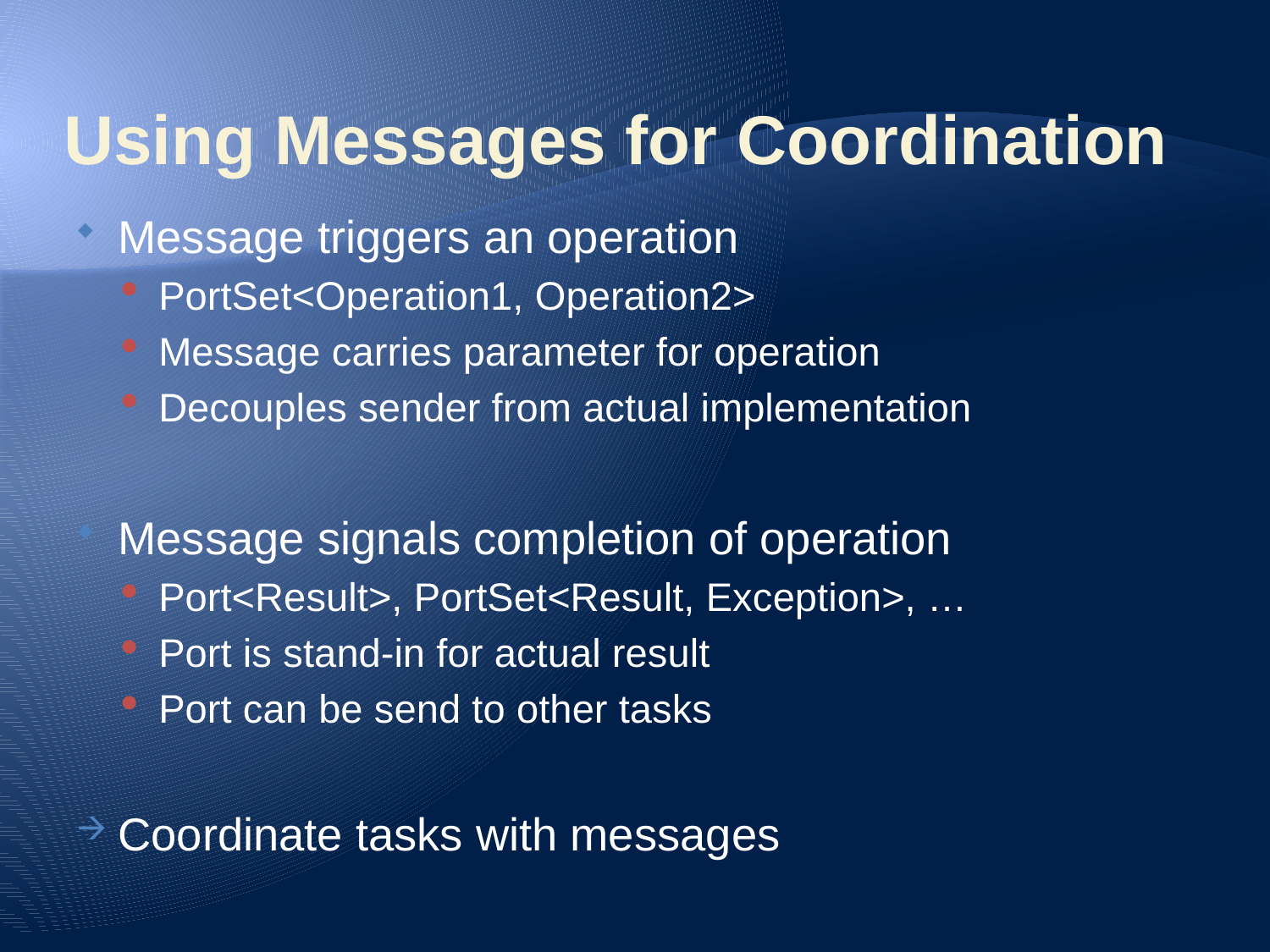

# Using Messages for Coordination
Message triggers an operation
PortSet<Operation1, Operation2>
Message carries parameter for operation
Decouples sender from actual implementation

Message signals completion of operation
Port<Result>, PortSet<Result, Exception>, …
Port is stand-in for actual result
Port can be send to other tasks

Coordinate tasks with messages